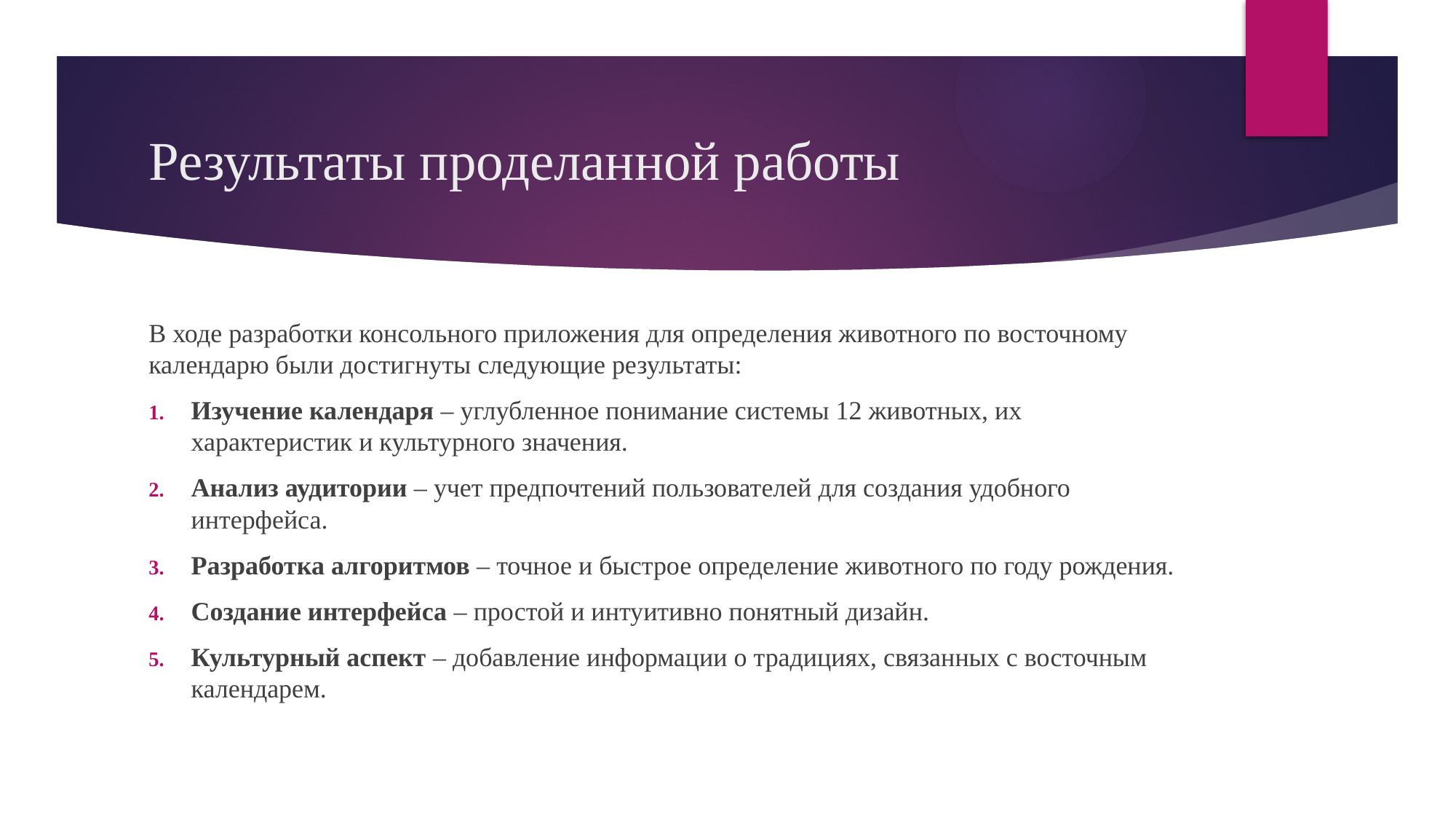

# Результаты проделанной работы
В ходе разработки консольного приложения для определения животного по восточному календарю были достигнуты следующие результаты:
Изучение календаря – углубленное понимание системы 12 животных, их характеристик и культурного значения.
Анализ аудитории – учет предпочтений пользователей для создания удобного интерфейса.
Разработка алгоритмов – точное и быстрое определение животного по году рождения.
Создание интерфейса – простой и интуитивно понятный дизайн.
Культурный аспект – добавление информации о традициях, связанных с восточным календарем.